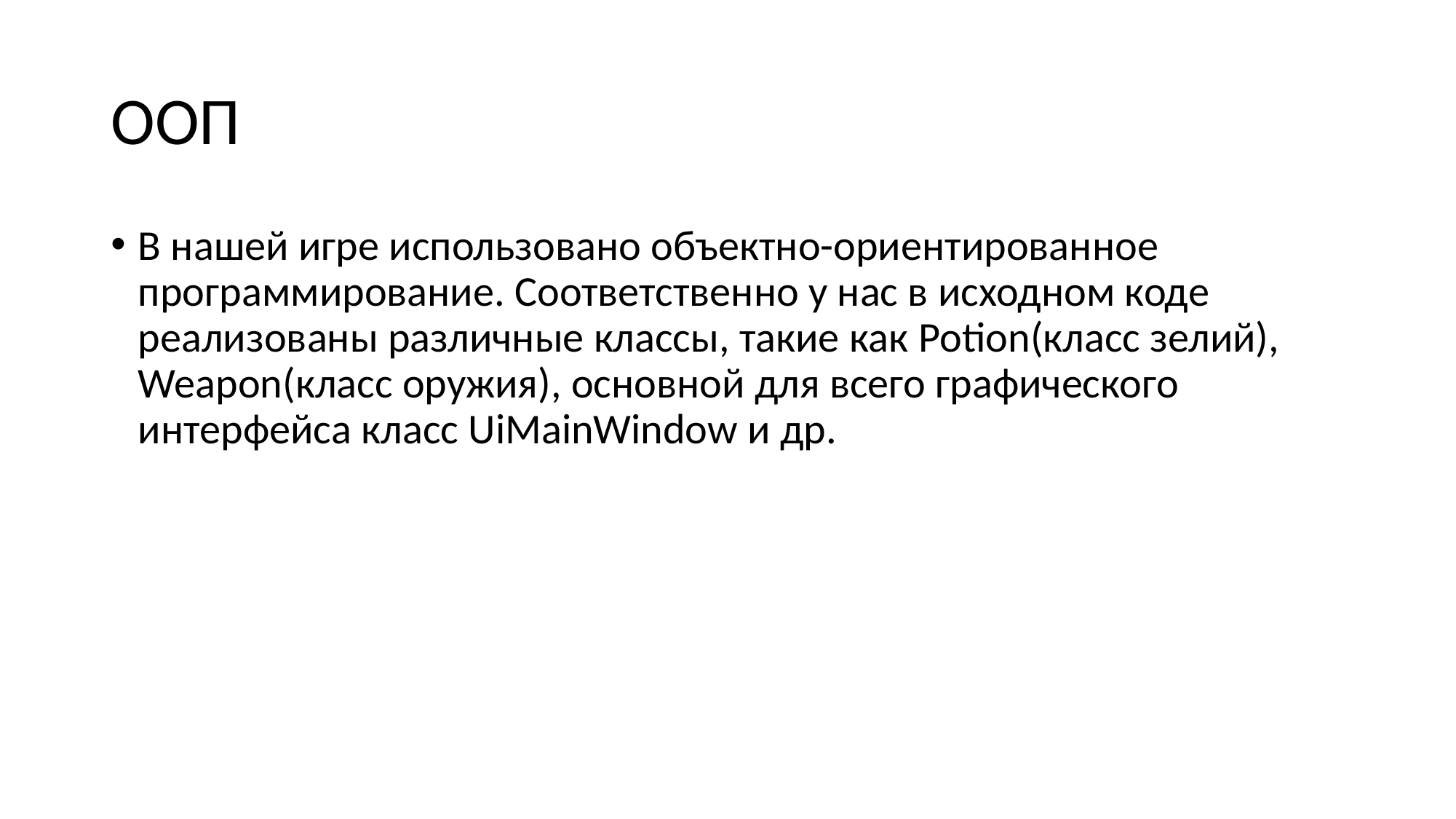

# ООП
В нашей игре использовано объектно-ориентированное программирование. Соответственно у нас в исходном коде реализованы различные классы, такие как Potion(класс зелий), Weapon(класс оружия), основной для всего графического интерфейса класс UiMainWindow и др.